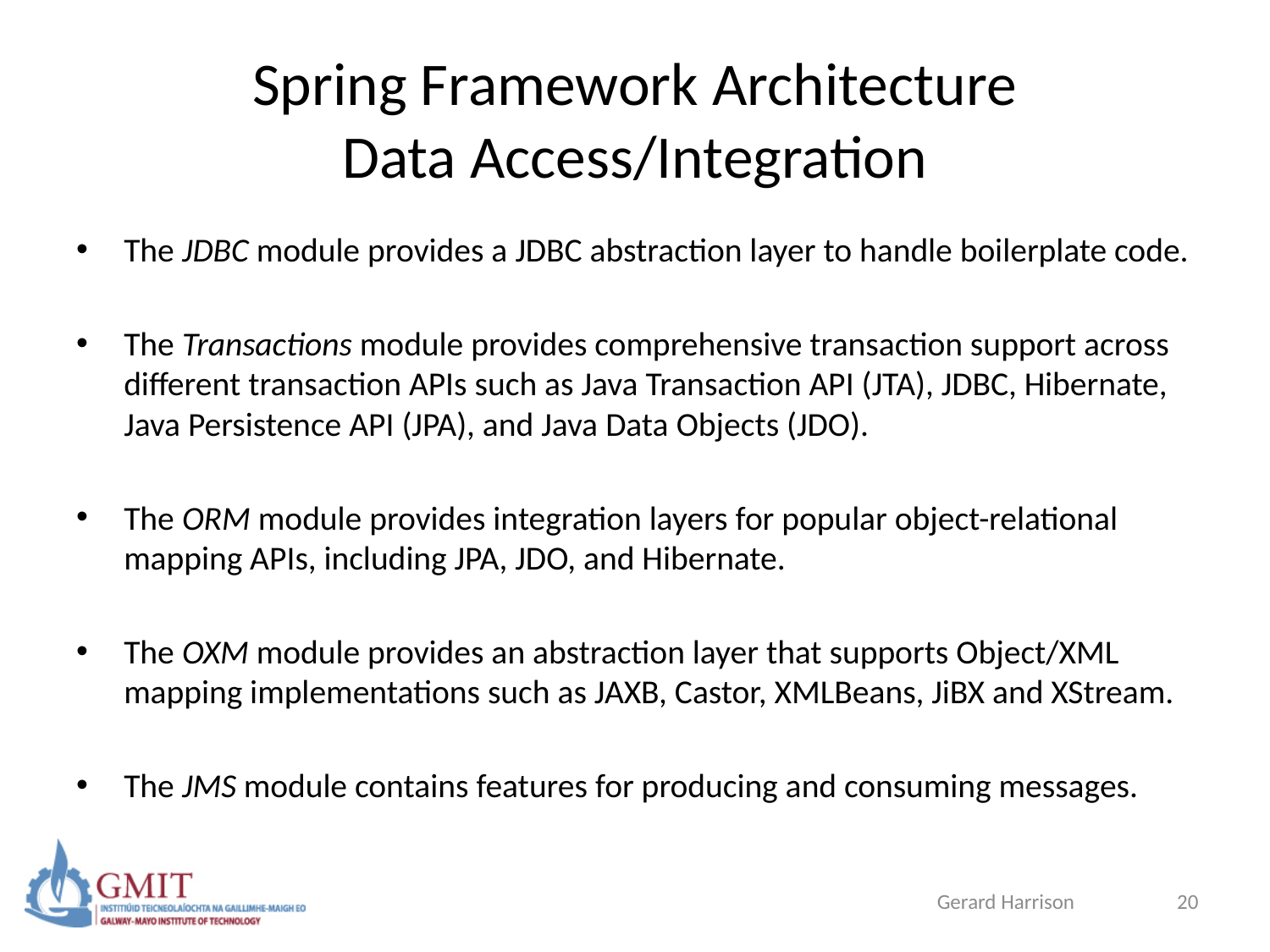

# Spring Framework Architecture Data Access/Integration
The JDBC module provides a JDBC abstraction layer to handle boilerplate code.

The Transactions module provides comprehensive transaction support across different transaction APIs such as Java Transaction API (JTA), JDBC, Hibernate, Java Persistence API (JPA), and Java Data Objects (JDO).

The ORM module provides integration layers for popular object-relational mapping APIs, including JPA, JDO, and Hibernate.

The OXM module provides an abstraction layer that supports Object/XML mapping implementations such as JAXB, Castor, XMLBeans, JiBX and XStream.

The JMS module contains features for producing and consuming messages.
Gerard Harrison
20